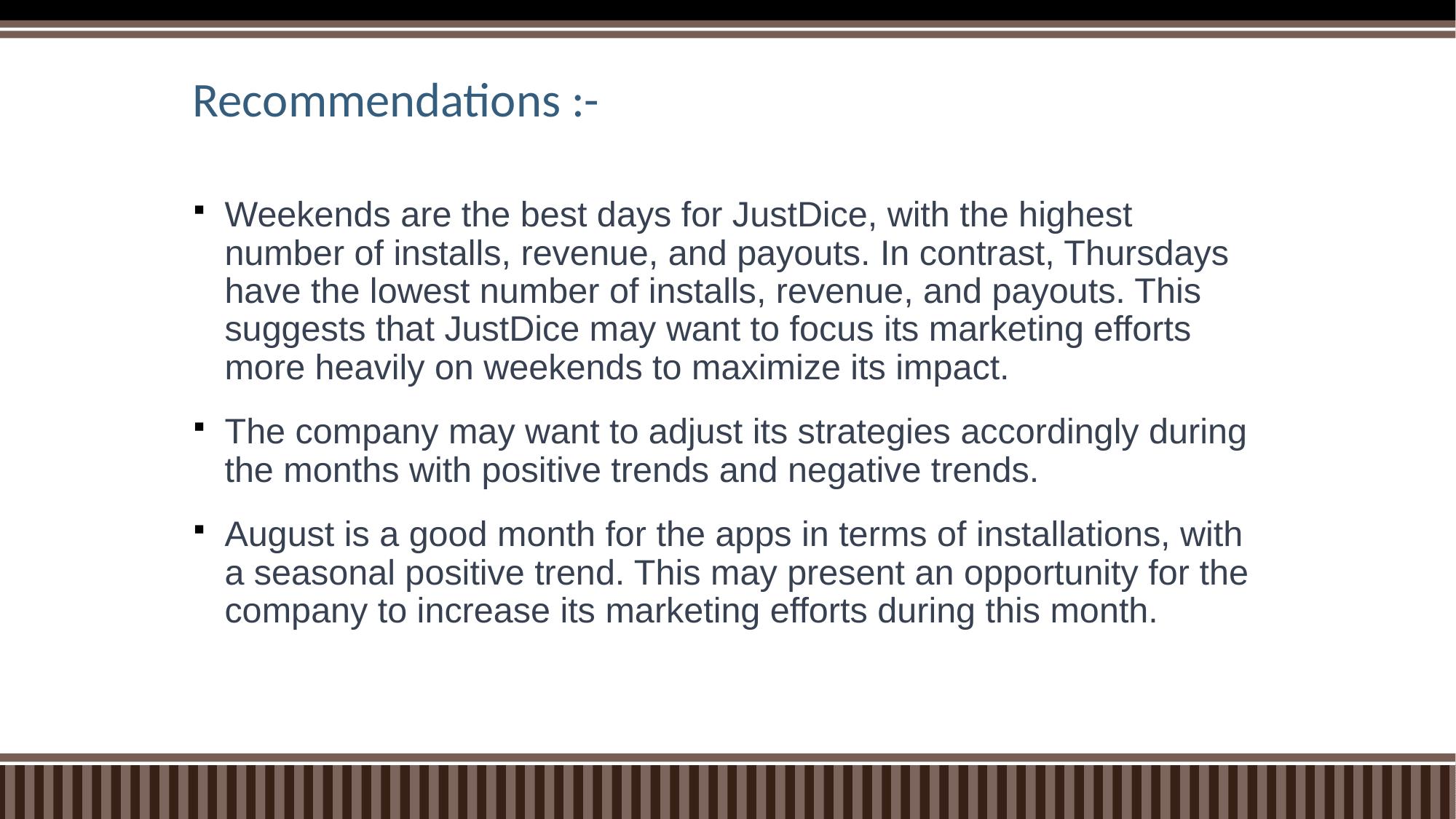

# Recommendations :-
Weekends are the best days for JustDice, with the highest number of installs, revenue, and payouts. In contrast, Thursdays have the lowest number of installs, revenue, and payouts. This suggests that JustDice may want to focus its marketing efforts more heavily on weekends to maximize its impact.
The company may want to adjust its strategies accordingly during the months with positive trends and negative trends.
August is a good month for the apps in terms of installations, with a seasonal positive trend. This may present an opportunity for the company to increase its marketing efforts during this month.